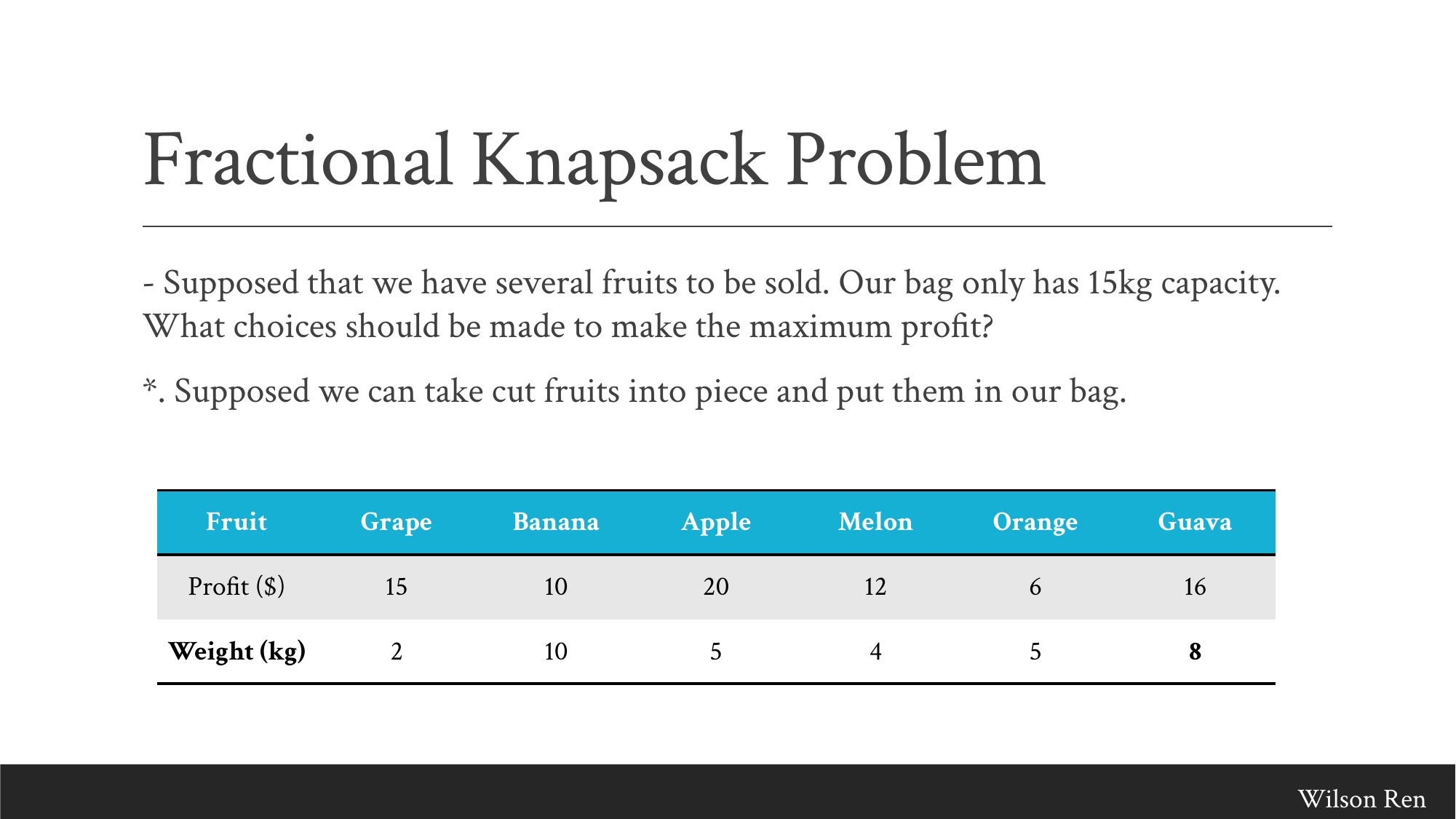

# Fractional Knapsack Problem
- Supposed that we have several fruits to be sold. Our bag only has 15kg capacity. What choices should be made to make the maximum profit?
*. Supposed we can take cut fruits into piece and put them in our bag.
| Fruit | Grape | Banana | Apple | Melon | Orange | Guava |
| --- | --- | --- | --- | --- | --- | --- |
| Profit ($) | 15 | 10 | 20 | 12 | 6 | 16 |
| Weight (kg) | 2 | 10 | 5 | 4 | 5 | 8 |
Wilson Ren